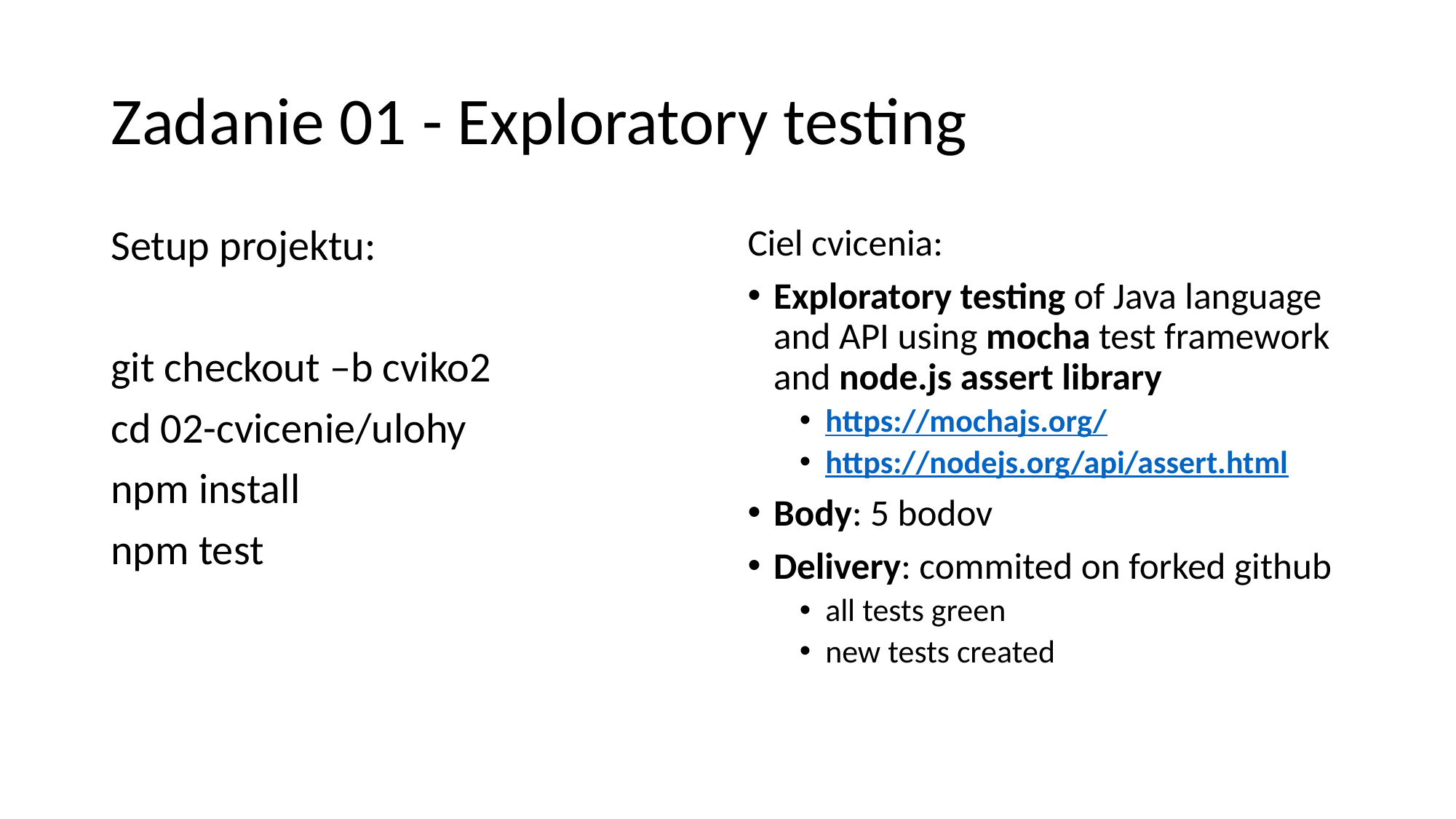

# Zadanie 01 - Exploratory testing
Setup projektu:

git checkout –b cviko2
cd 02-cvicenie/ulohy
npm install
npm test

Ciel cvicenia:
Exploratory testing of Java language and API using mocha test framework and node.js assert library
https://mochajs.org/
https://nodejs.org/api/assert.html
Body: 5 bodov
Delivery: commited on forked github
all tests green
new tests created